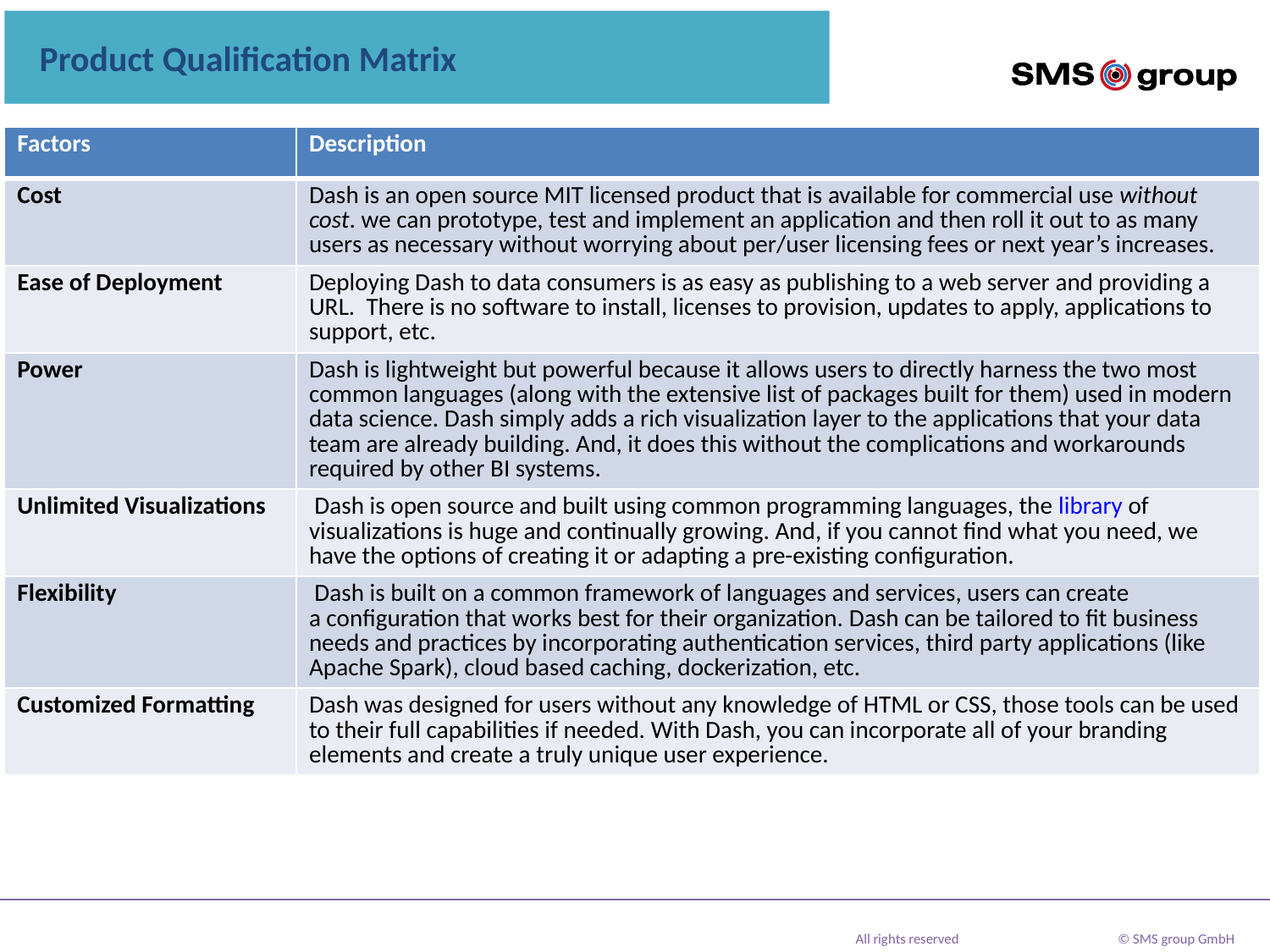

# Product Qualification Matrix
| Factors | Description |
| --- | --- |
| Cost | Dash is an open source MIT licensed product that is available for commercial use without cost. we can prototype, test and implement an application and then roll it out to as many users as necessary without worrying about per/user licensing fees or next year’s increases. |
| Ease of Deployment | Deploying Dash to data consumers is as easy as publishing to a web server and providing a URL.  There is no software to install, licenses to provision, updates to apply, applications to support, etc. |
| Power | Dash is lightweight but powerful because it allows users to directly harness the two most common languages (along with the extensive list of packages built for them) used in modern data science. Dash simply adds a rich visualization layer to the applications that your data team are already building. And, it does this without the complications and workarounds required by other BI systems. |
| Unlimited Visualizations | Dash is open source and built using common programming languages, the library of visualizations is huge and continually growing. And, if you cannot find what you need, we have the options of creating it or adapting a pre-existing configuration. |
| Flexibility | Dash is built on a common framework of languages and services, users can create a configuration that works best for their organization. Dash can be tailored to fit business needs and practices by incorporating authentication services, third party applications (like Apache Spark), cloud based caching, dockerization, etc. |
| Customized Formatting | Dash was designed for users without any knowledge of HTML or CSS, those tools can be used to their full capabilities if needed. With Dash, you can incorporate all of your branding elements and create a truly unique user experience. |